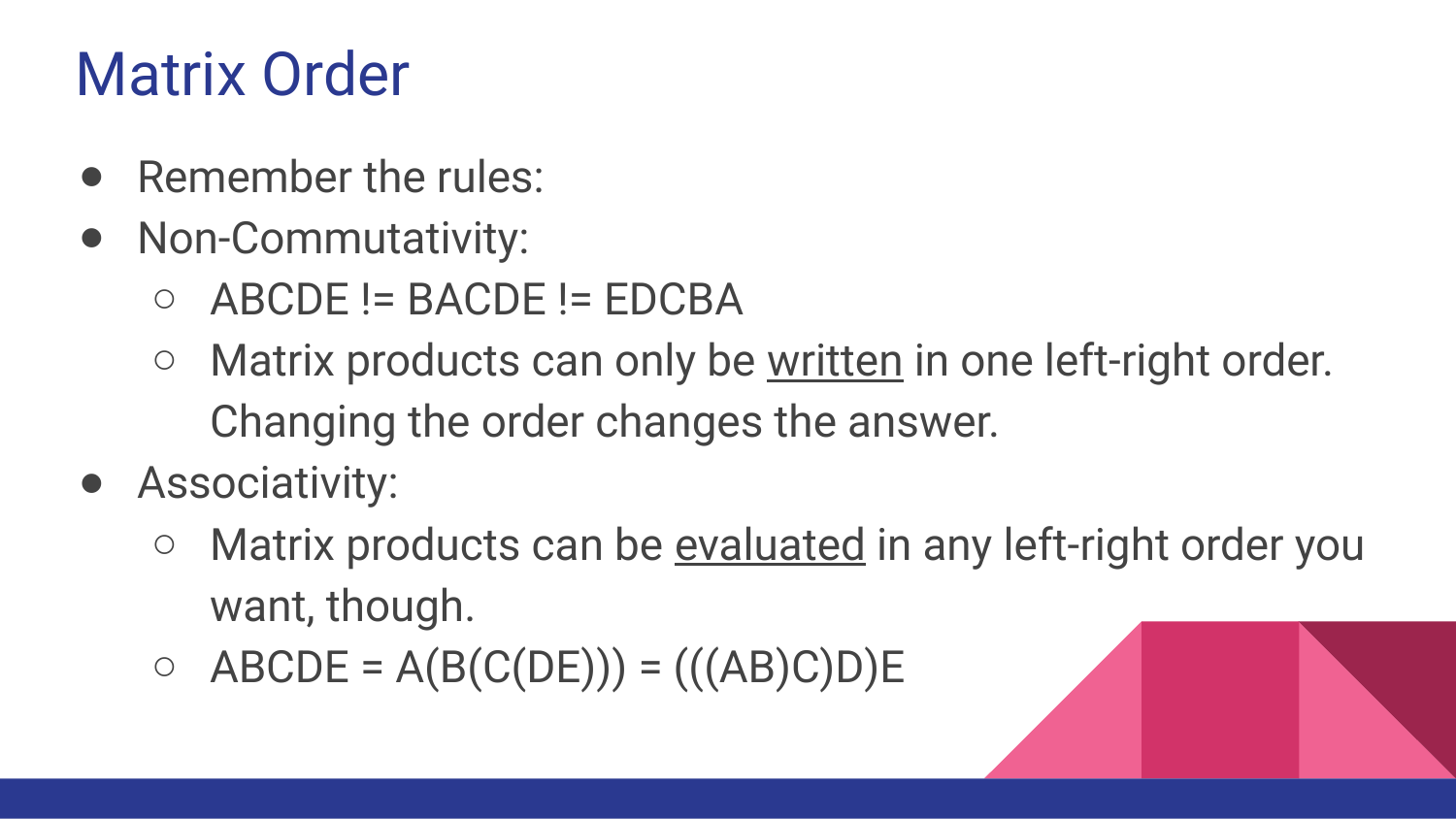

# Matrix Order
Remember the rules:
Non-Commutativity:
ABCDE != BACDE != EDCBA
Matrix products can only be written in one left-right order.  Changing the order changes the answer.
Associativity:
Matrix products can be evaluated in any left-right order you want, though.
ABCDE = A(B(C(DE))) = (((AB)C)D)E